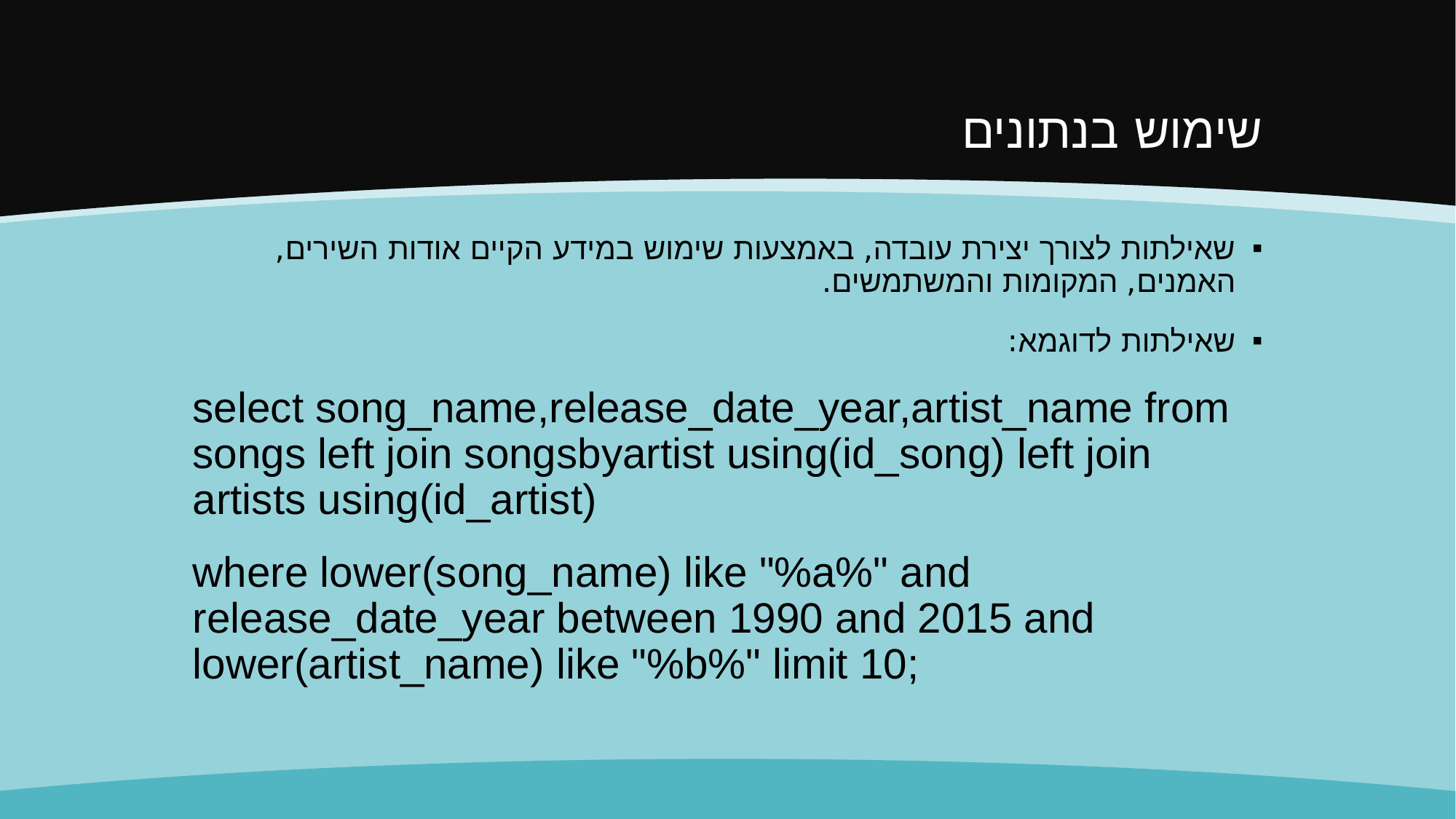

# שימוש בנתונים
שאילתות לצורך יצירת עובדה, באמצעות שימוש במידע הקיים אודות השירים, האמנים, המקומות והמשתמשים.
שאילתות לדוגמא:
select song_name,release_date_year,artist_name from songs left join songsbyartist using(id_song) left join artists using(id_artist)
where lower(song_name) like "%a%" and release_date_year between 1990 and 2015 and lower(artist_name) like "%b%" limit 10;